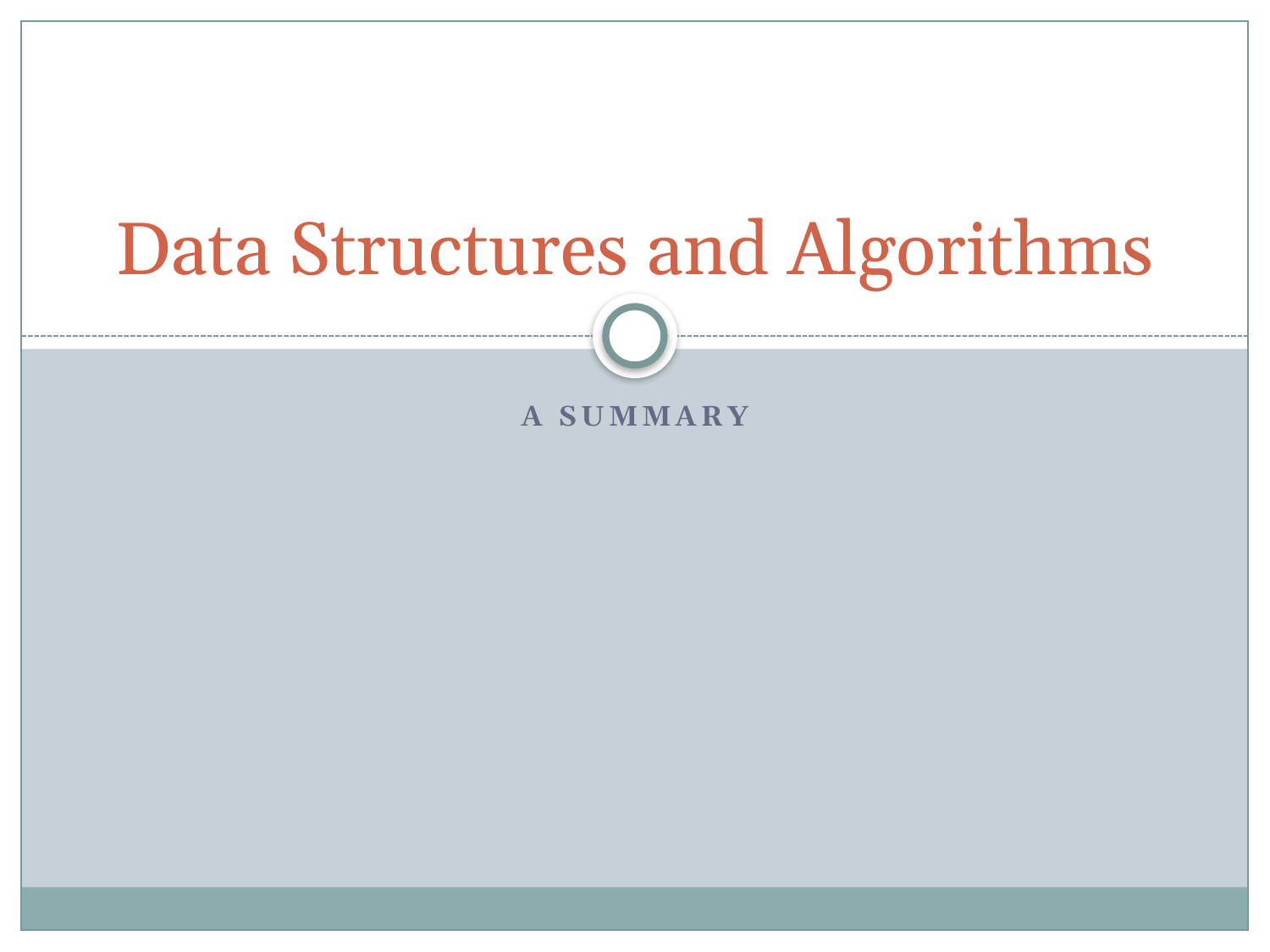

# Data Structures and Algorithms
A Summary